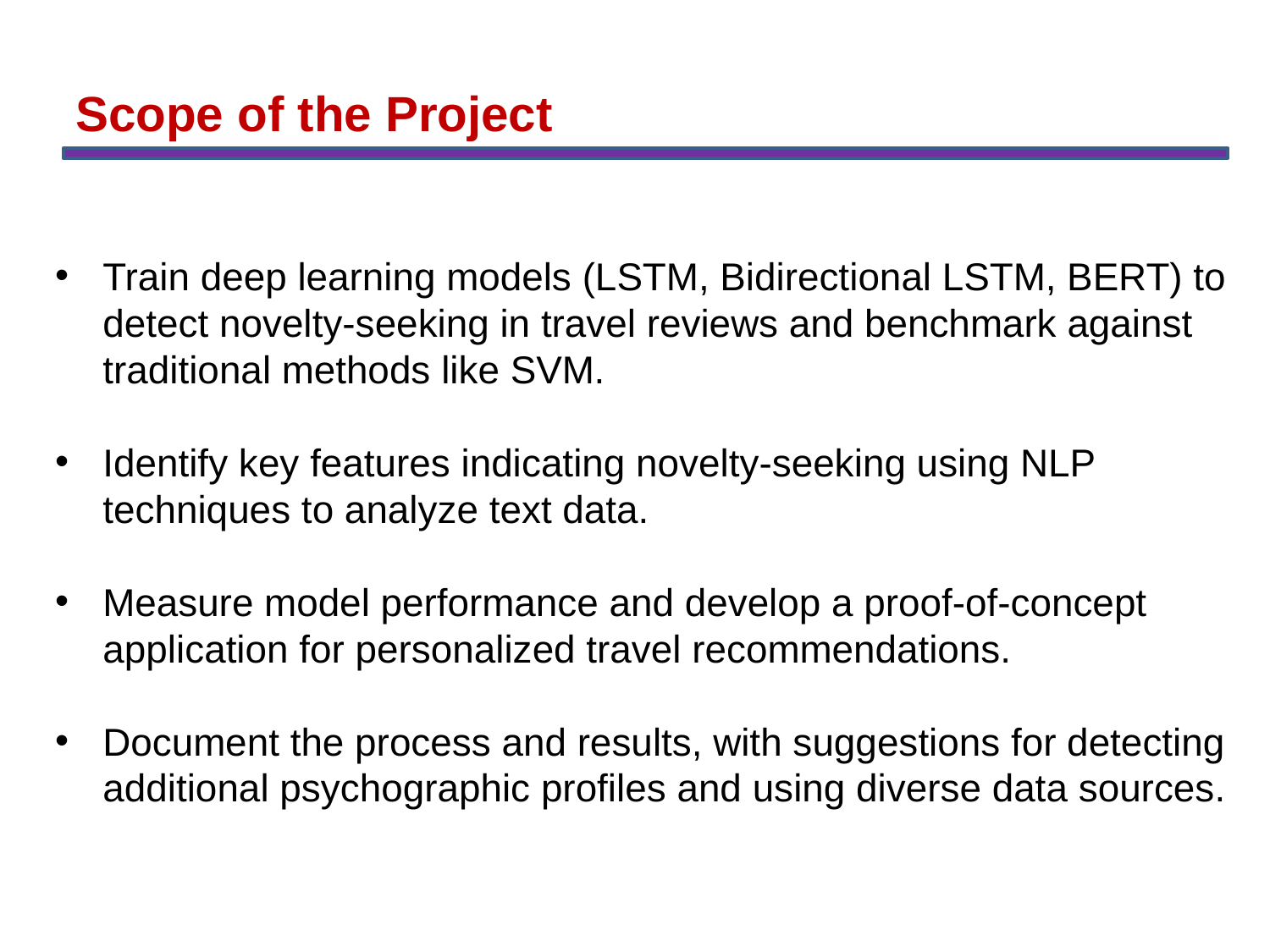

Scope of the Project

Train deep learning models (LSTM, Bidirectional LSTM, BERT) to detect novelty-seeking in travel reviews and benchmark against traditional methods like SVM.

Identify key features indicating novelty-seeking using NLP techniques to analyze text data.

Measure model performance and develop a proof-of-concept application for personalized travel recommendations.

Document the process and results, with suggestions for detecting additional psychographic profiles and using diverse data sources.